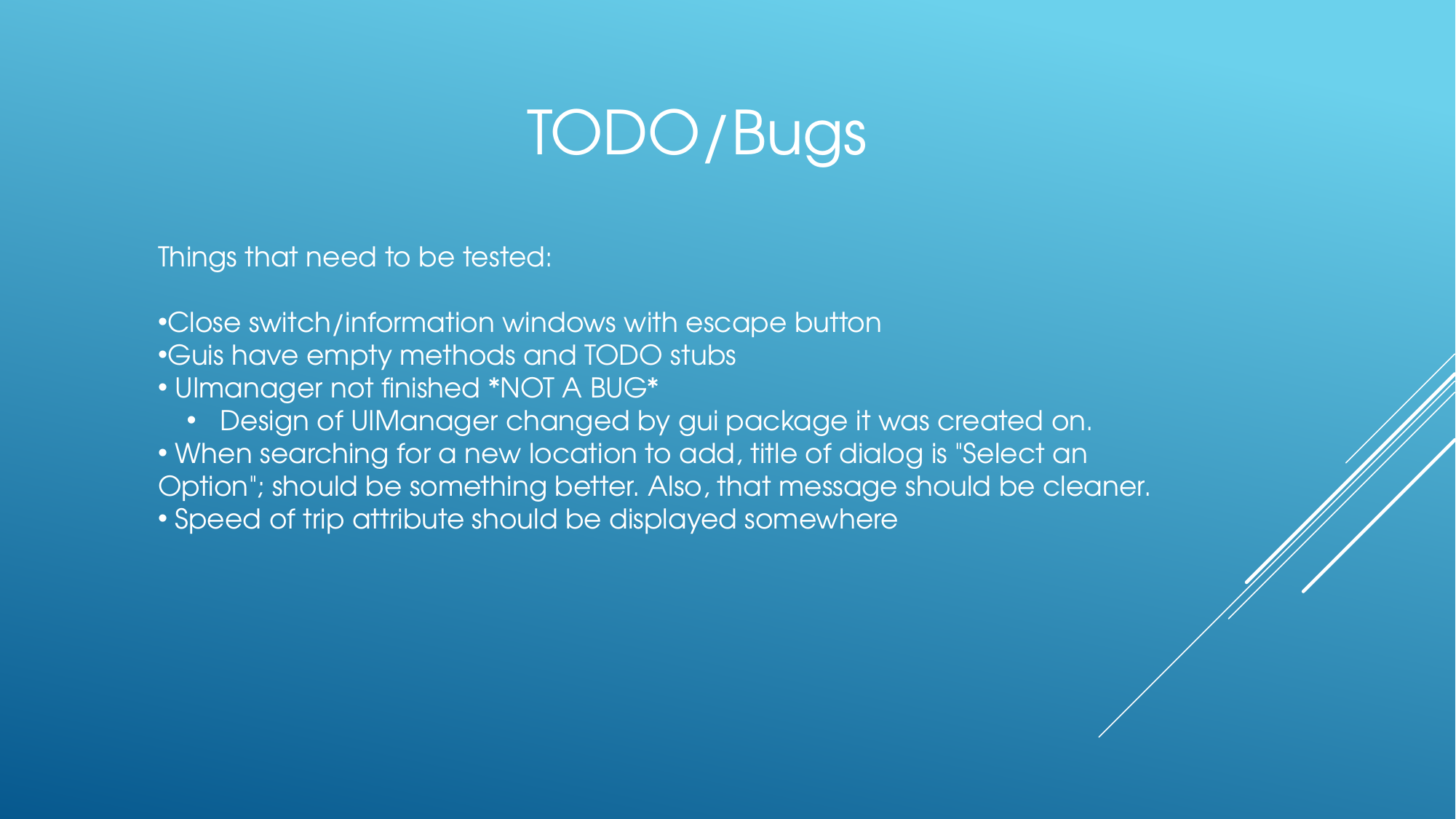

TODO/Bugs
Things that need to be tested:

Close switch/information windows with escape button
Guis have empty methods and TODO stubs
 UImanager not finished *NOT A BUG*
 Design of UIManager changed by gui package it was created on.
 When searching for a new location to add, title of dialog is "Select an Option"; should be something better. Also, that message should be cleaner.
 Speed of trip attribute should be displayed somewhere